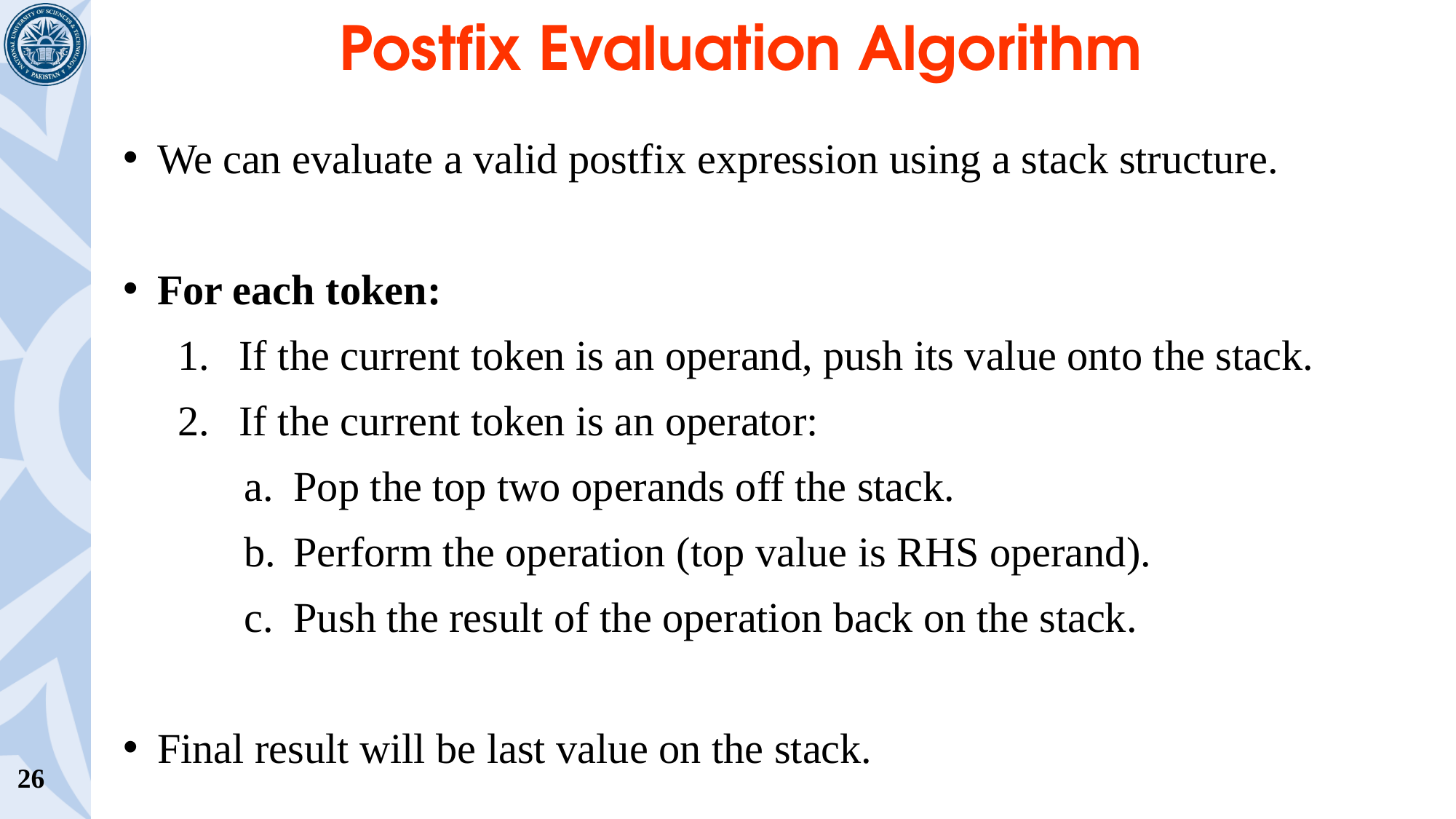

# Postfix Evaluation Algorithm
We can evaluate a valid postfix expression using a stack structure.

For each token:
If the current token is an operand, push its value onto the stack.
If the current token is an operator:
Pop the top two operands off the stack.
Perform the operation (top value is RHS operand).
Push the result of the operation back on the stack.

Final result will be last value on the stack.
26